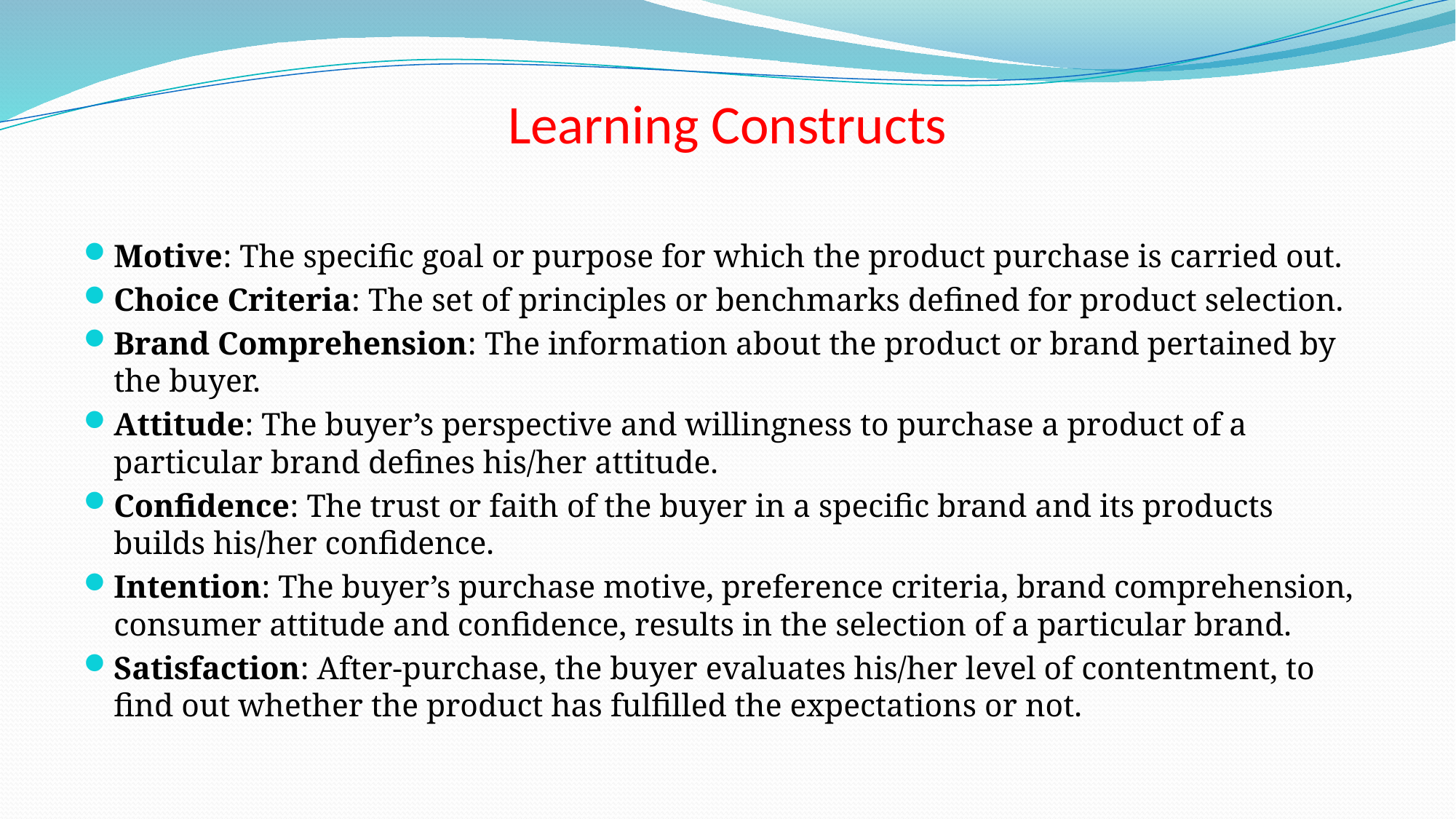

# Learning Constructs
Motive: The specific goal or purpose for which the product purchase is carried out.
Choice Criteria: The set of principles or benchmarks defined for product selection.
Brand Comprehension: The information about the product or brand pertained by the buyer.
Attitude: The buyer’s perspective and willingness to purchase a product of a particular brand defines his/her attitude.
Confidence: The trust or faith of the buyer in a specific brand and its products builds his/her confidence.
Intention: The buyer’s purchase motive, preference criteria, brand comprehension, consumer attitude and confidence, results in the selection of a particular brand.
Satisfaction: After-purchase, the buyer evaluates his/her level of contentment, to find out whether the product has fulfilled the expectations or not.